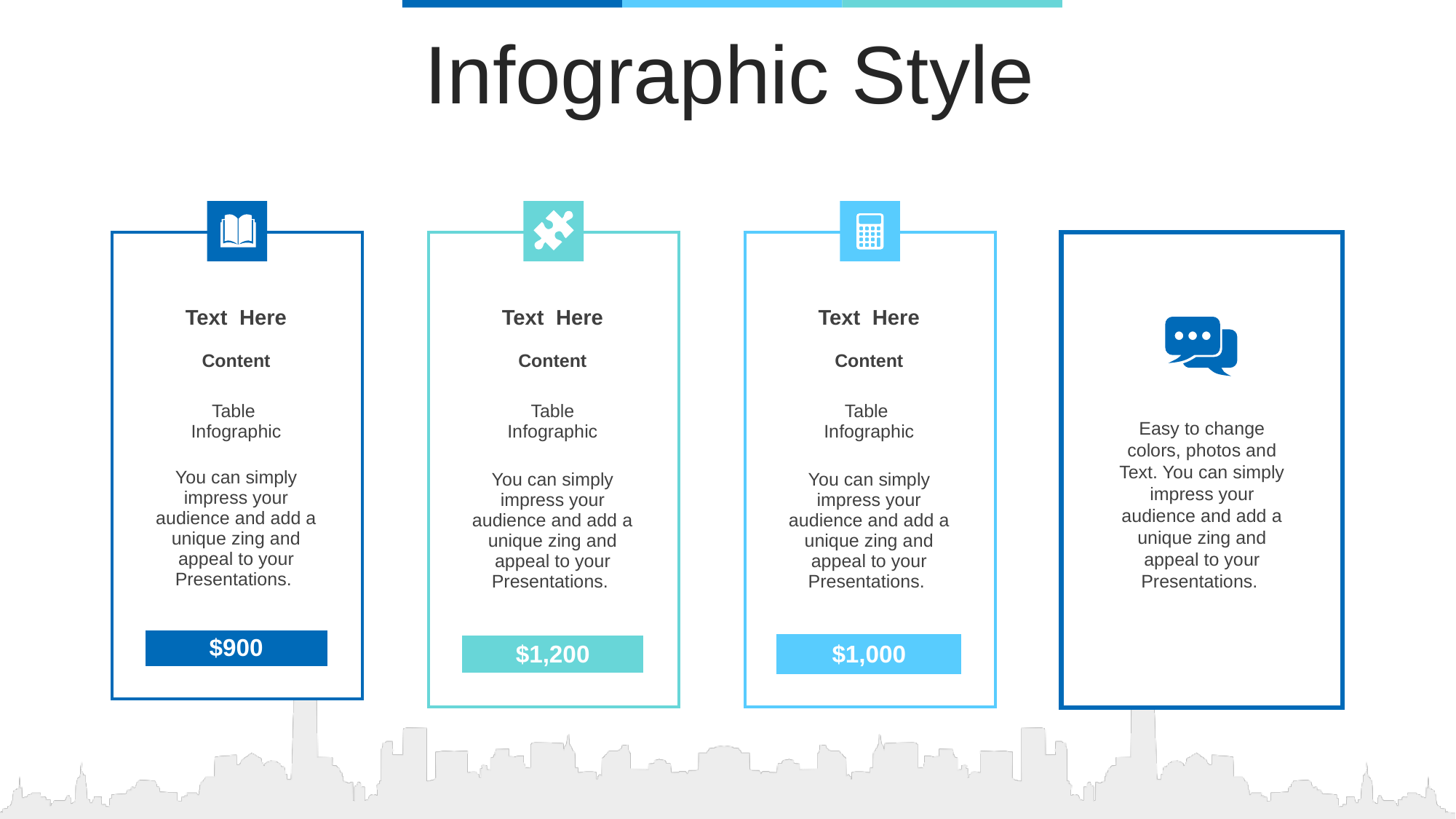

Infographic Style

|  |  |  |
| --- | --- | --- |
|  | Text Here |  |
|  | Content |  |
|  | Table Infographic |  |
|  | You can simply impress your audience and add a unique zing and appeal to your Presentations. |  |
|  |  |  |
|  | $900 |  |
|  |  |  |
|  |  |  |
| --- | --- | --- |
|  | Text Here |  |
|  | Content |  |
|  | Table Infographic |  |
|  | You can simply impress your audience and add a unique zing and appeal to your Presentations. |  |
|  |  |  |
|  | $1,200 |  |
|  |  |  |
|  |  |  |
| --- | --- | --- |
|  | Text Here |  |
|  | Content |  |
|  | Table Infographic |  |
|  | You can simply impress your audience and add a unique zing and appeal to your Presentations. |  |
|  |  |  |
|  | $1,000 |  |
|  |  |  |

Easy to change colors, photos and Text. You can simply impress your audience and add a unique zing and appeal to your Presentations.